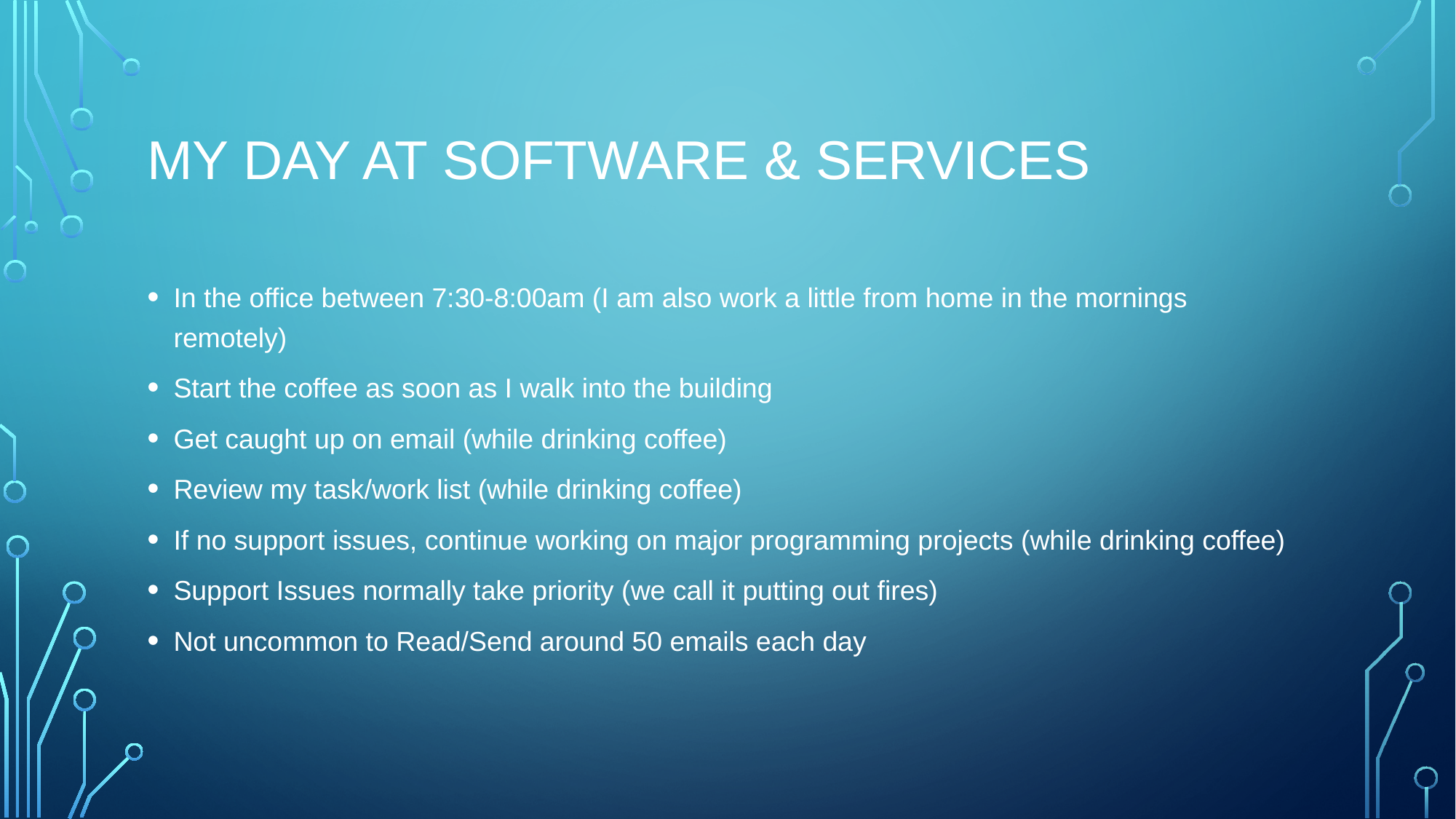

# My Day at Software & Services
In the office between 7:30-8:00am (I am also work a little from home in the mornings remotely)
Start the coffee as soon as I walk into the building
Get caught up on email (while drinking coffee)
Review my task/work list (while drinking coffee)
If no support issues, continue working on major programming projects (while drinking coffee)
Support Issues normally take priority (we call it putting out fires)
Not uncommon to Read/Send around 50 emails each day